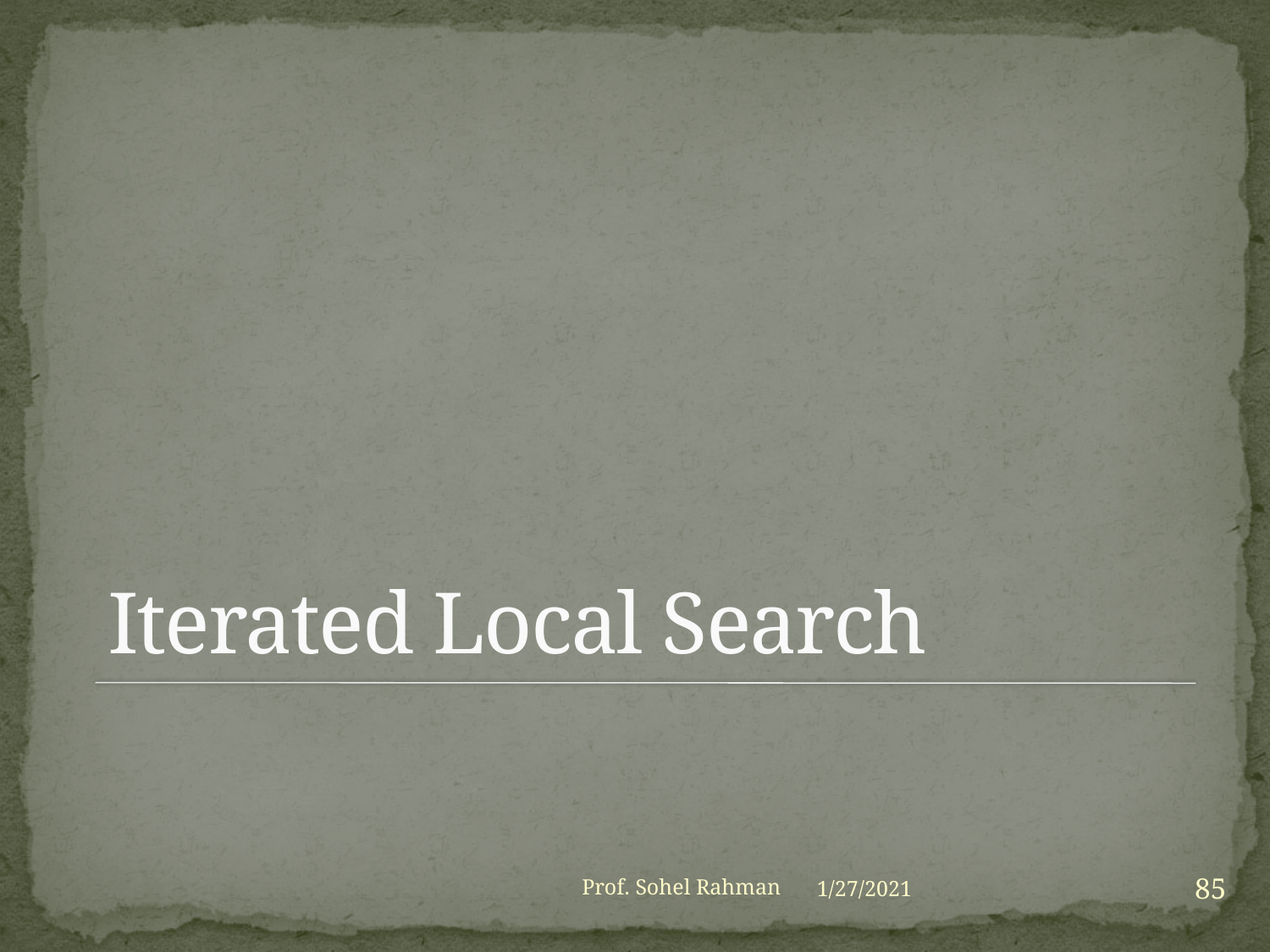

# Iterated Local Search

85
Prof. Sohel Rahman
1/27/2021